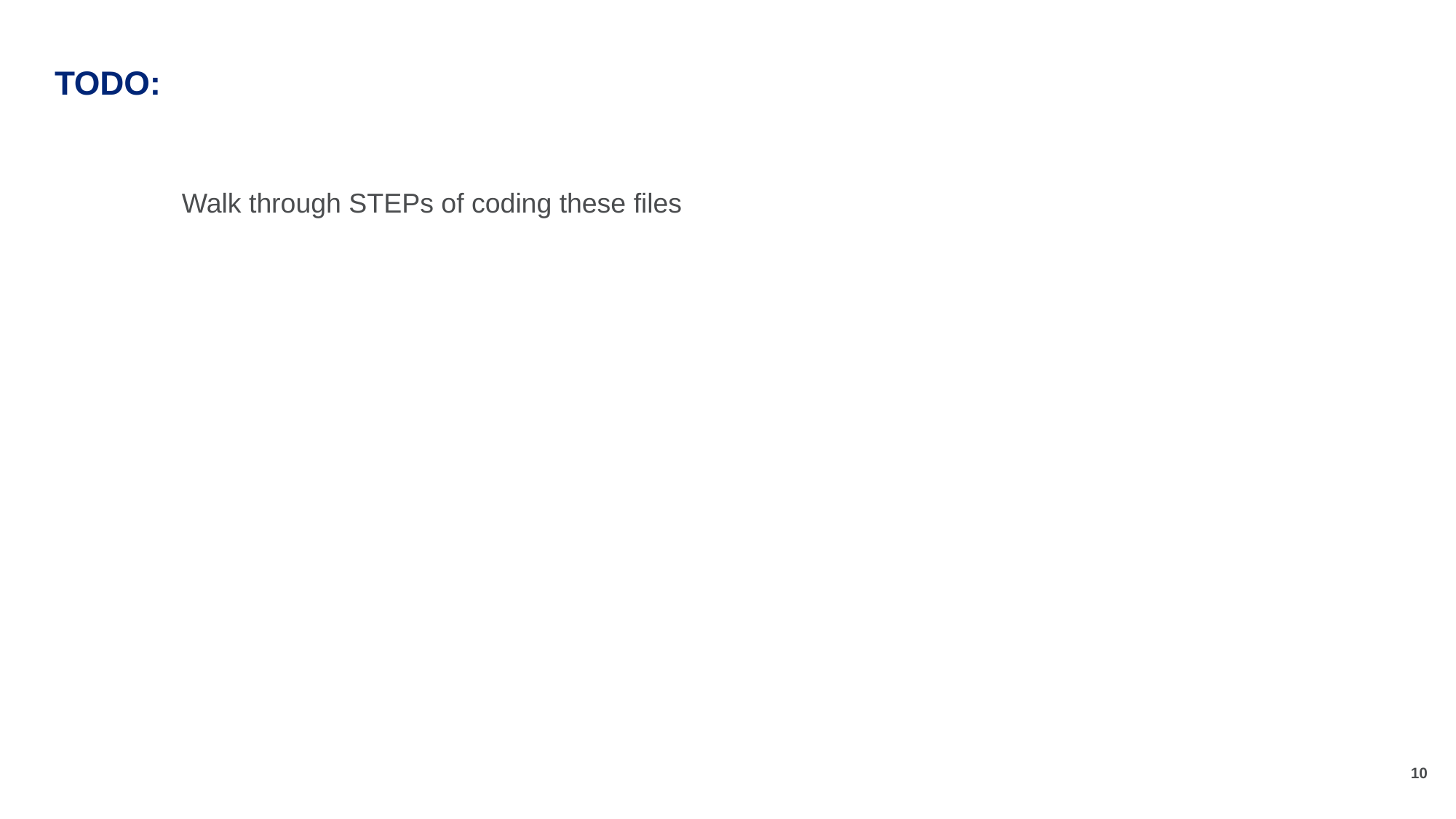

# TODO:
Walk through STEPs of coding these files